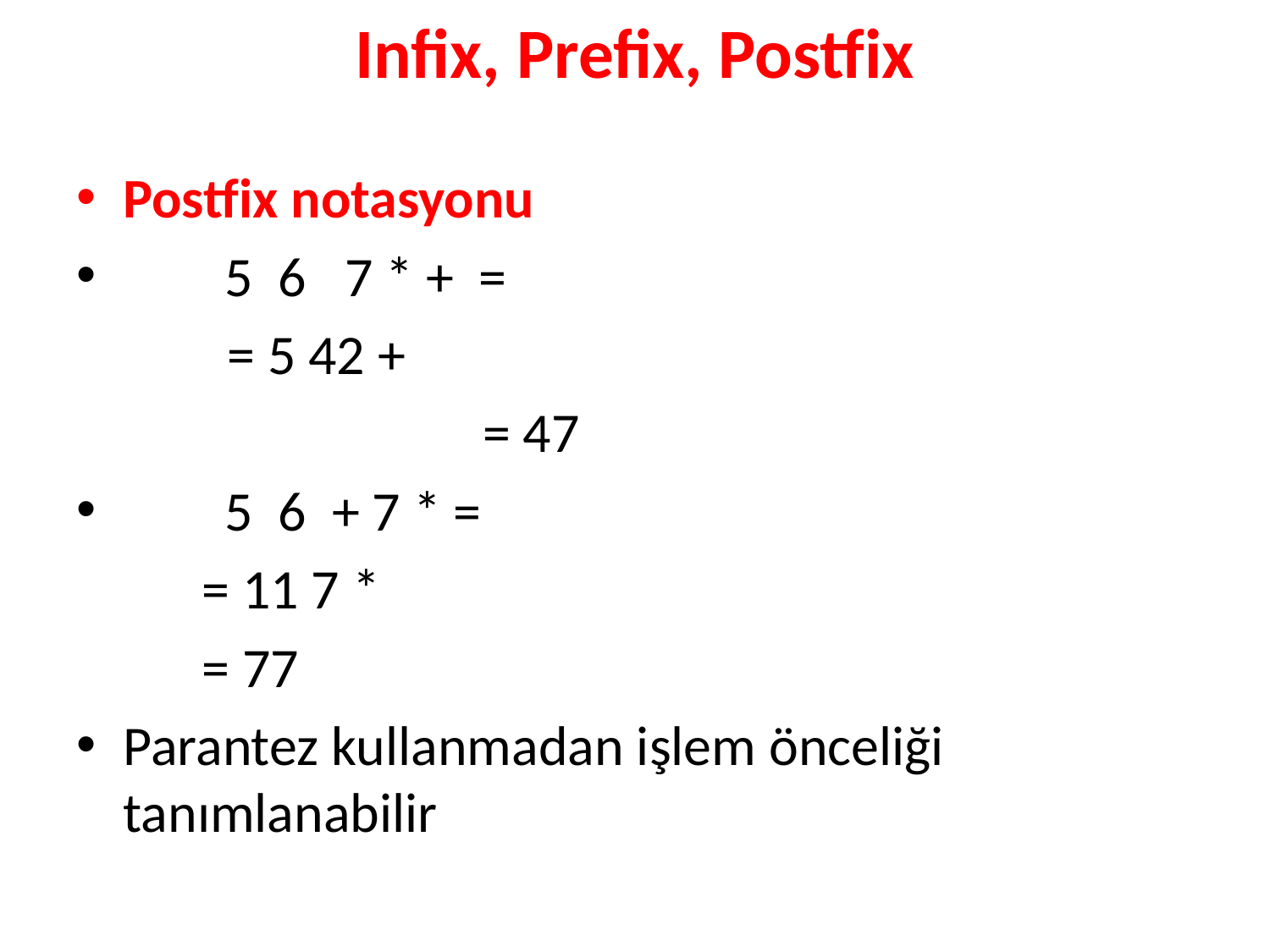

# Infix, Prefix, Postfix
Postfix notasyonu
        5  6   7 * +  =
			  = 5 42 +
                                = 47
        5  6  + 7 * =
			= 11 7 *
			= 77
Parantez kullanmadan işlem önceliği tanımlanabilir